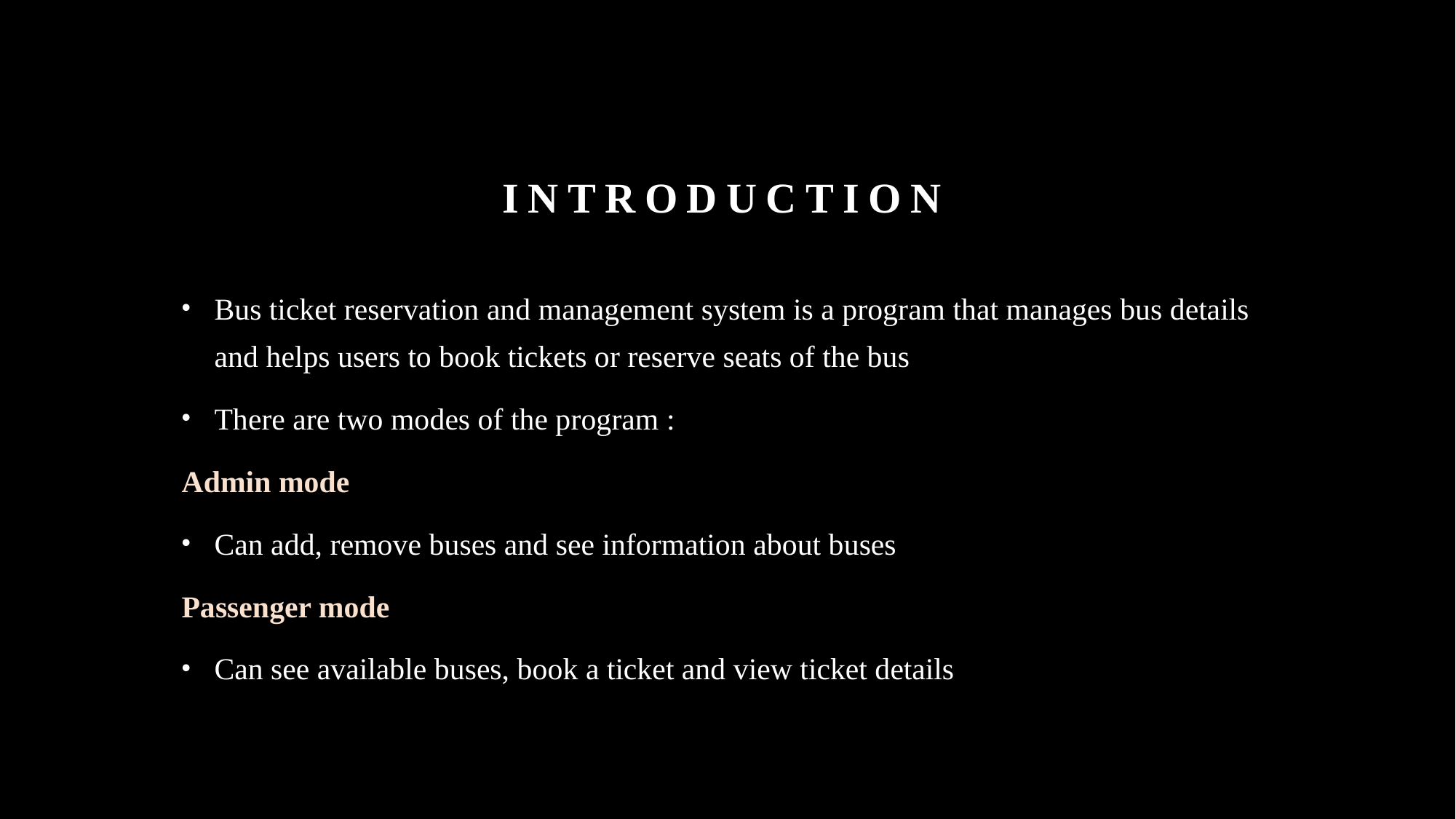

# Introduction
Bus ticket reservation and management system is a program that manages bus details and helps users to book tickets or reserve seats of the bus
There are two modes of the program :
Admin mode
Can add, remove buses and see information about buses
Passenger mode
Can see available buses, book a ticket and view ticket details